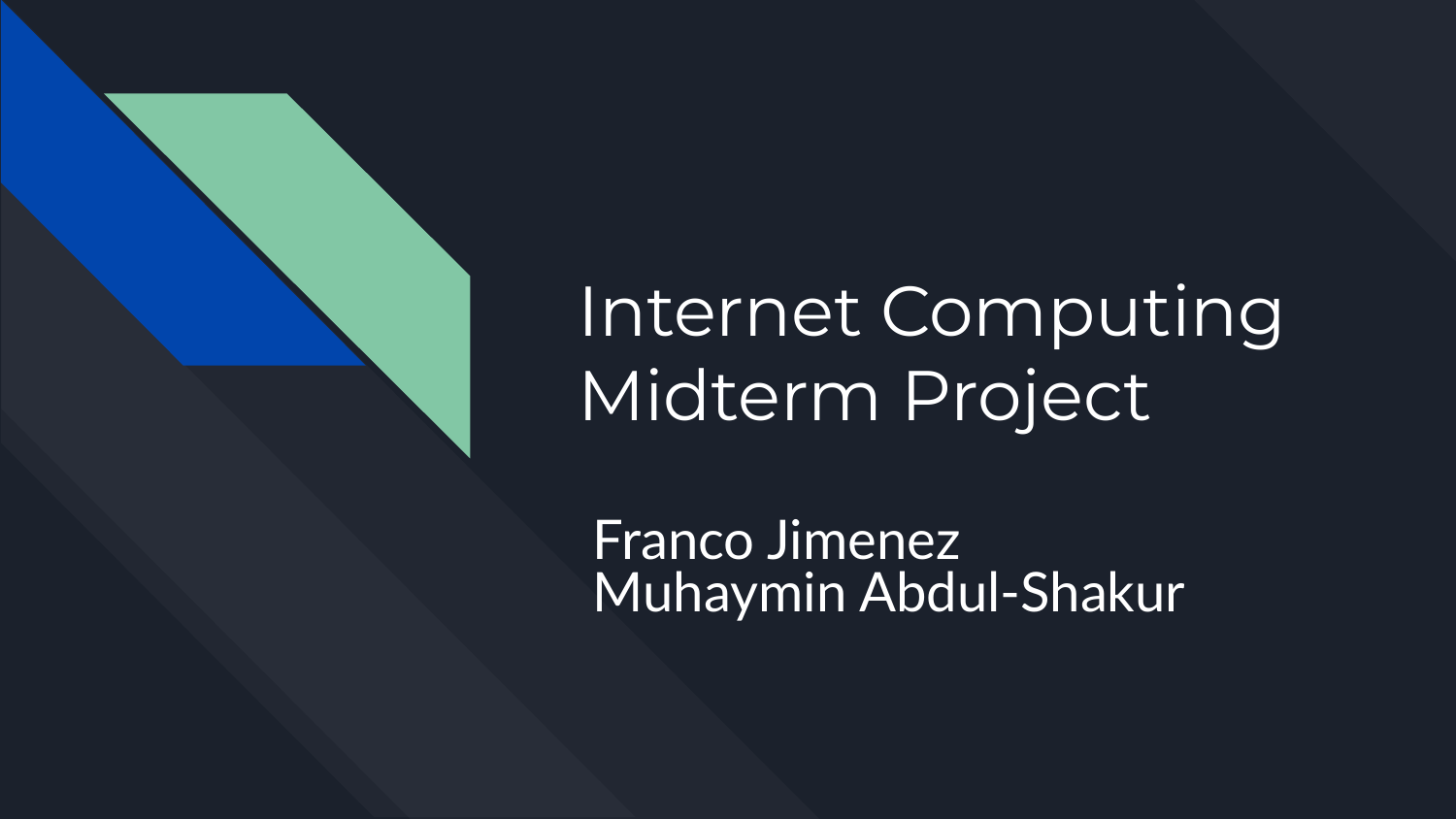

# Internet Computing Midterm Project
Franco Jimenez
Muhaymin Abdul-Shakur